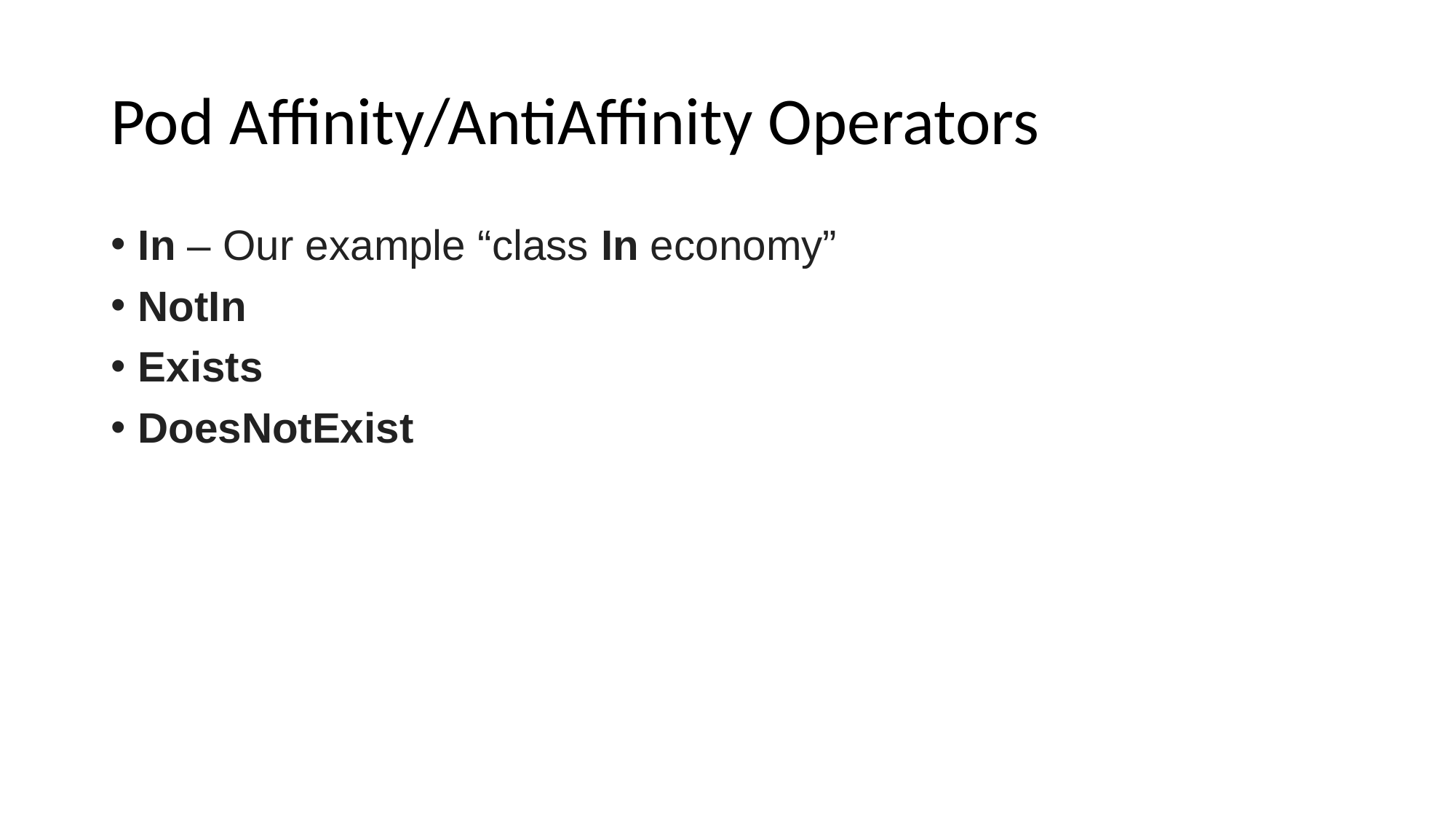

# Pod Affinity/AntiAffinity Operators
In – Our example “class In economy”
NotIn
Exists
DoesNotExist